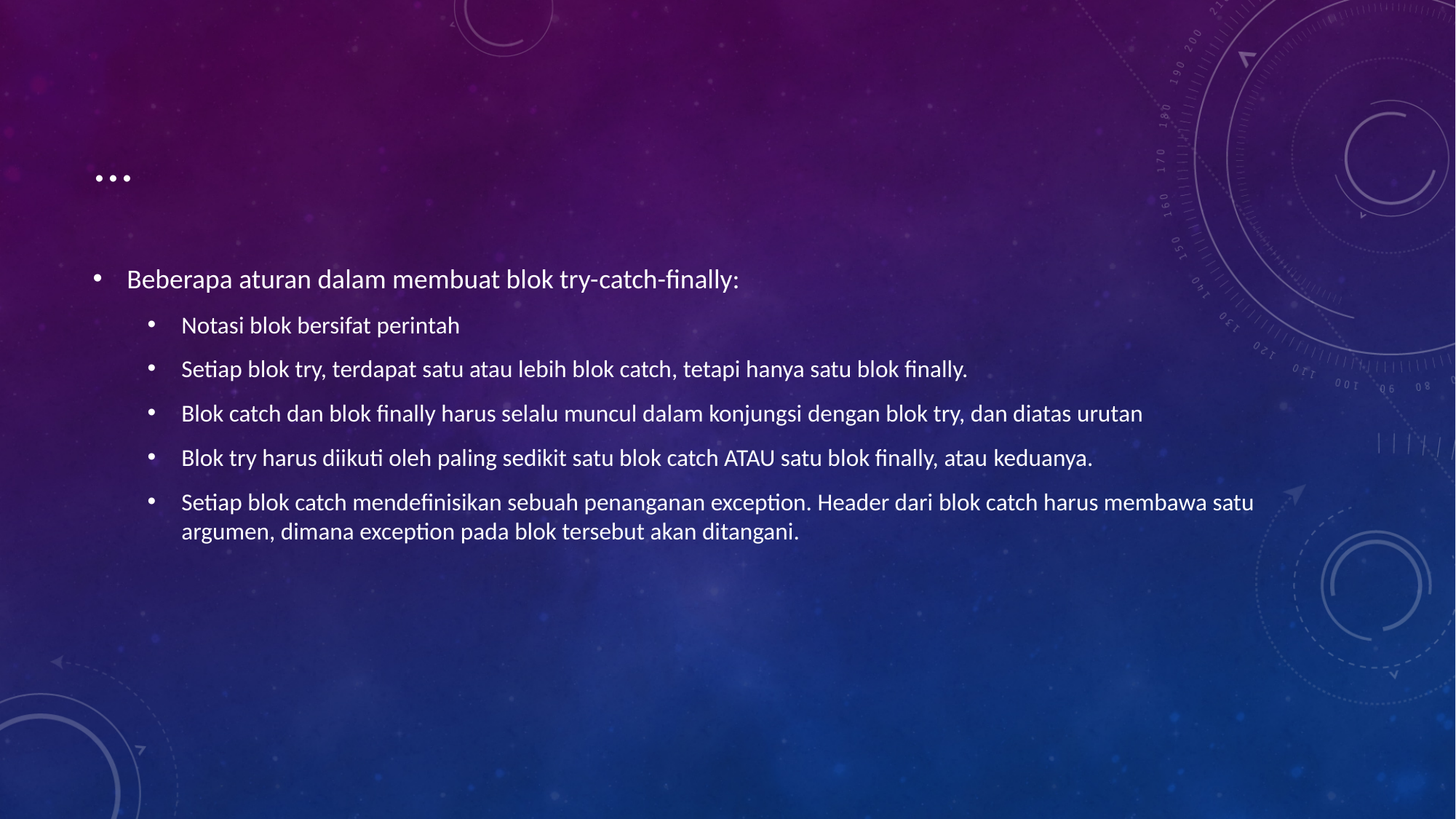

# ...
Beberapa aturan dalam membuat blok try-­catch-­finally:
Notasi blok bersifat perintah
Setiap blok try, terdapat satu atau lebih blok catch, tetapi hanya satu blok finally.
Blok catch dan blok finally harus selalu muncul dalam konjungsi dengan blok try, dan diatas urutan
Blok try harus diikuti oleh paling sedikit satu blok catch ATAU satu blok finally, atau keduanya.
Setiap blok catch mendefinisikan sebuah penanganan exception. Header dari blok catch harus membawa satu argumen, dimana exception pada blok tersebut akan ditangani.